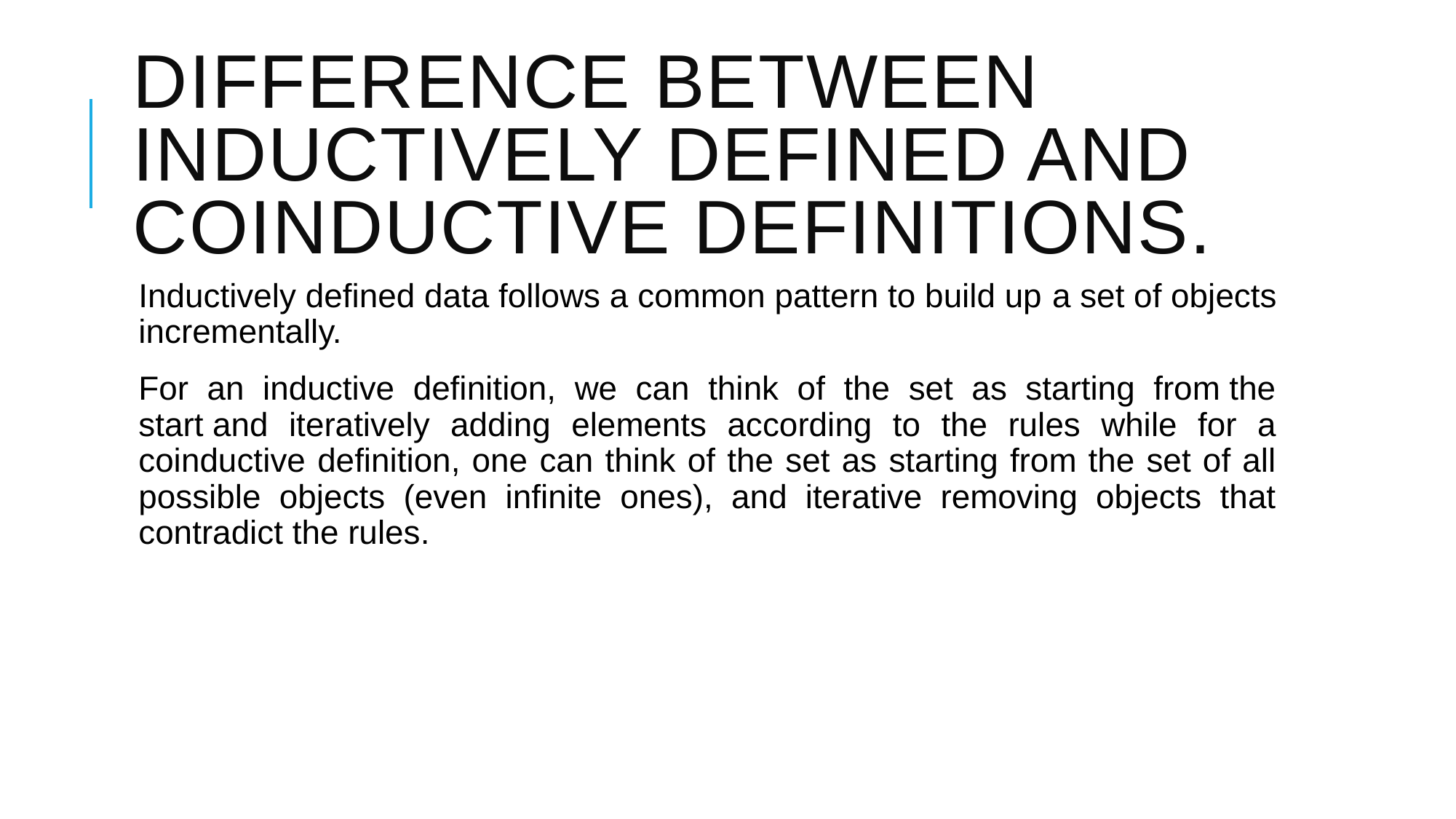

# Difference between inductively defined and coinductive definitions.
Inductively defined data follows a common pattern to build up a set of objects incrementally.
For an inductive definition, we can think of the set as starting from the start and iteratively adding elements according to the rules while for a coinductive definition, one can think of the set as starting from the set of all possible objects (even infinite ones), and iterative removing objects that contradict the rules.